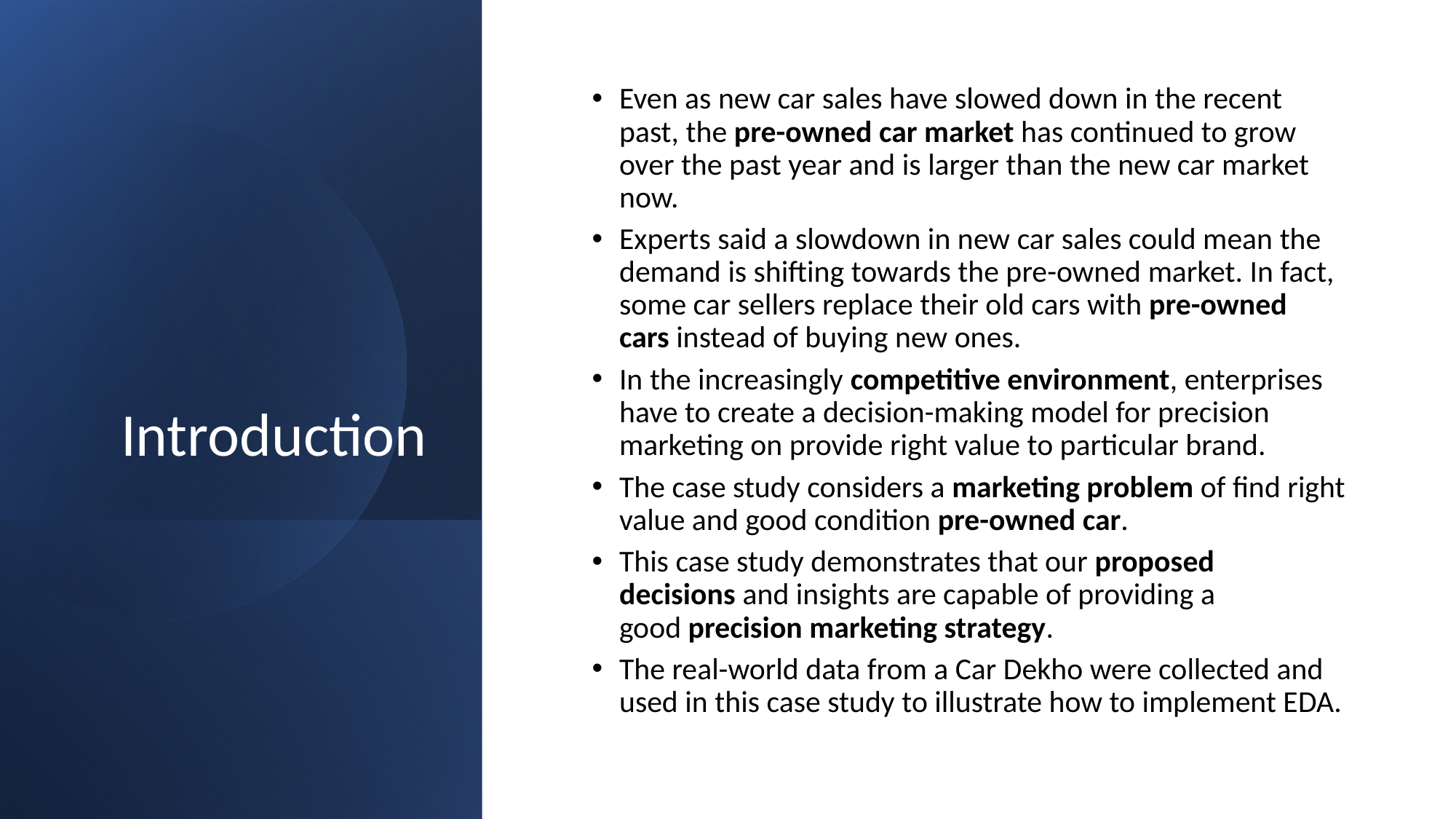

Introduction
Even as new car sales have slowed down in the recent past, the pre-owned car market has continued to grow over the past year and is larger than the new car market now.
Experts said a slowdown in new car sales could mean the demand is shifting towards the pre-owned market. In fact, some car sellers replace their old cars with pre-owned cars instead of buying new ones.
In the increasingly competitive environment, enterprises have to create a decision-making model for precision marketing on provide right value to particular brand.
The case study considers a marketing problem of find right value and good condition pre-owned car.
This case study demonstrates that our proposed decisions and insights are capable of providing a good precision marketing strategy.
The real-world data from a Car Dekho were collected and used in this case study to illustrate how to implement EDA.